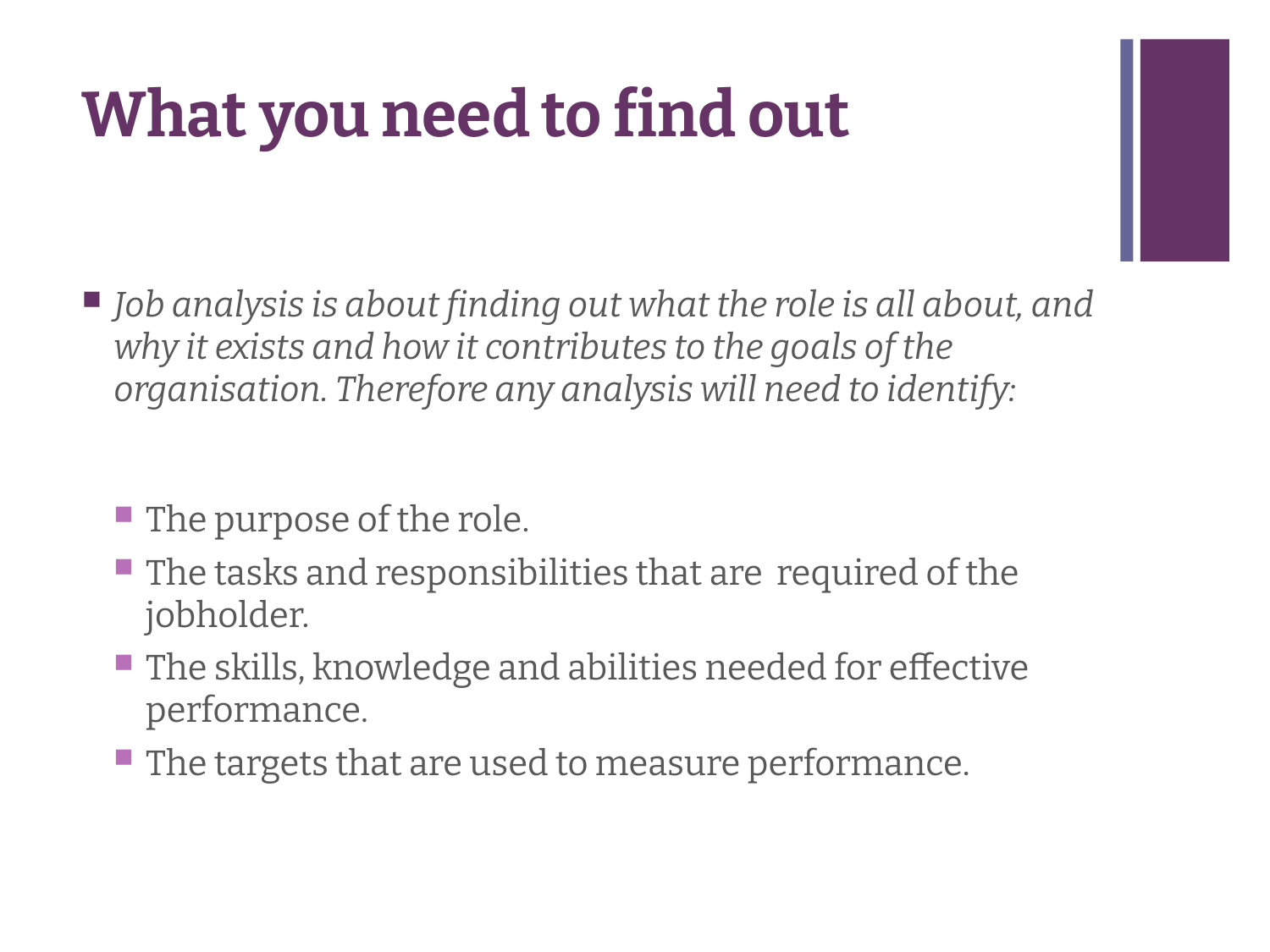

# What you need to find out
Job analysis is about finding out what the role is all about, and why it exists and how it contributes to the goals of the organisation. Therefore any analysis will need to identify:

The purpose of the role.
The tasks and responsibilities that are  required of the jobholder.
The skills, knowledge and abilities needed for effective performance.
The targets that are used to measure performance.